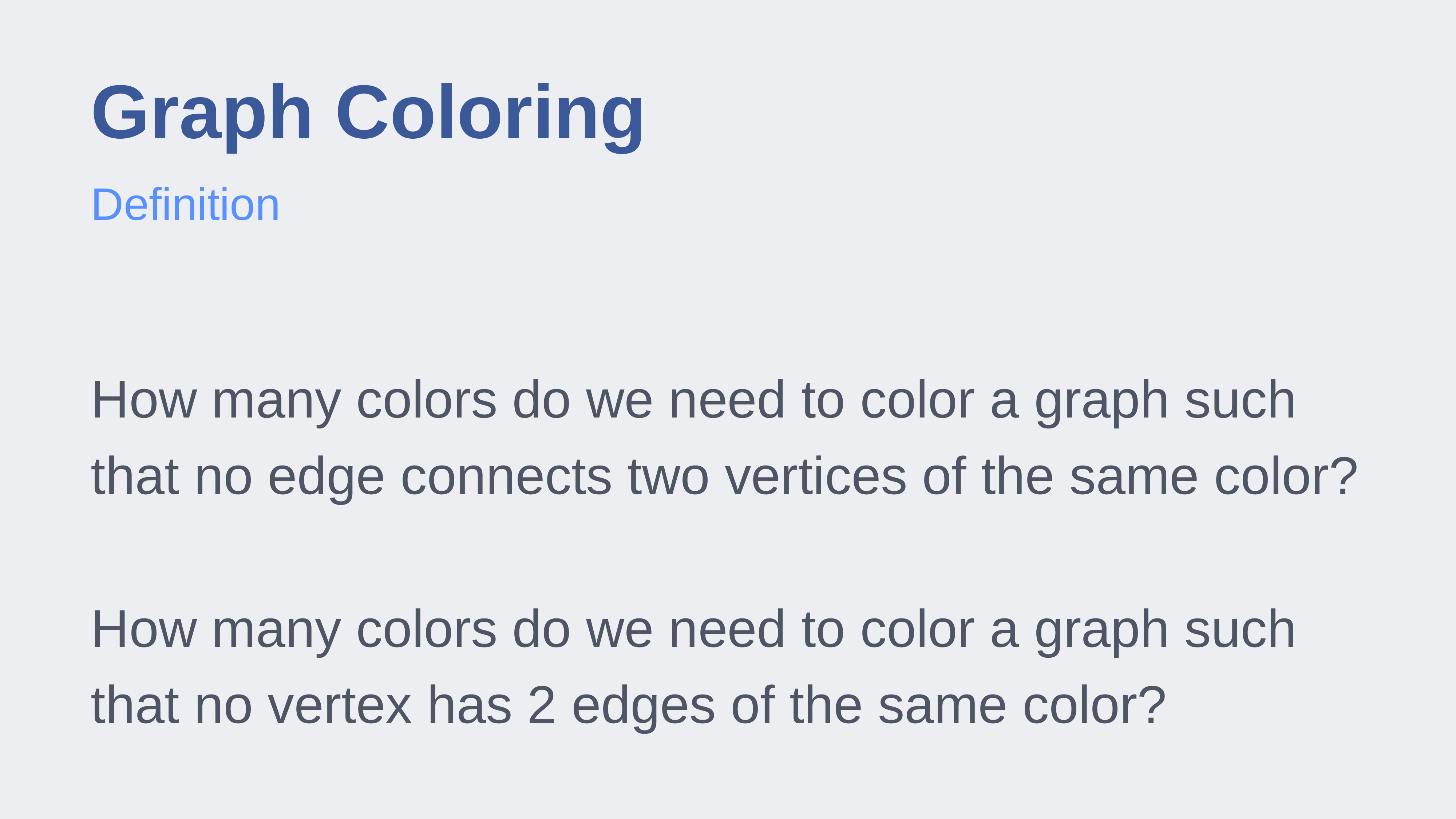

# Graph Coloring
Definition

How many colors do we need to color a graph such that no edge connects two vertices of the same color?

How many colors do we need to color a graph such that no vertex has 2 edges of the same color?